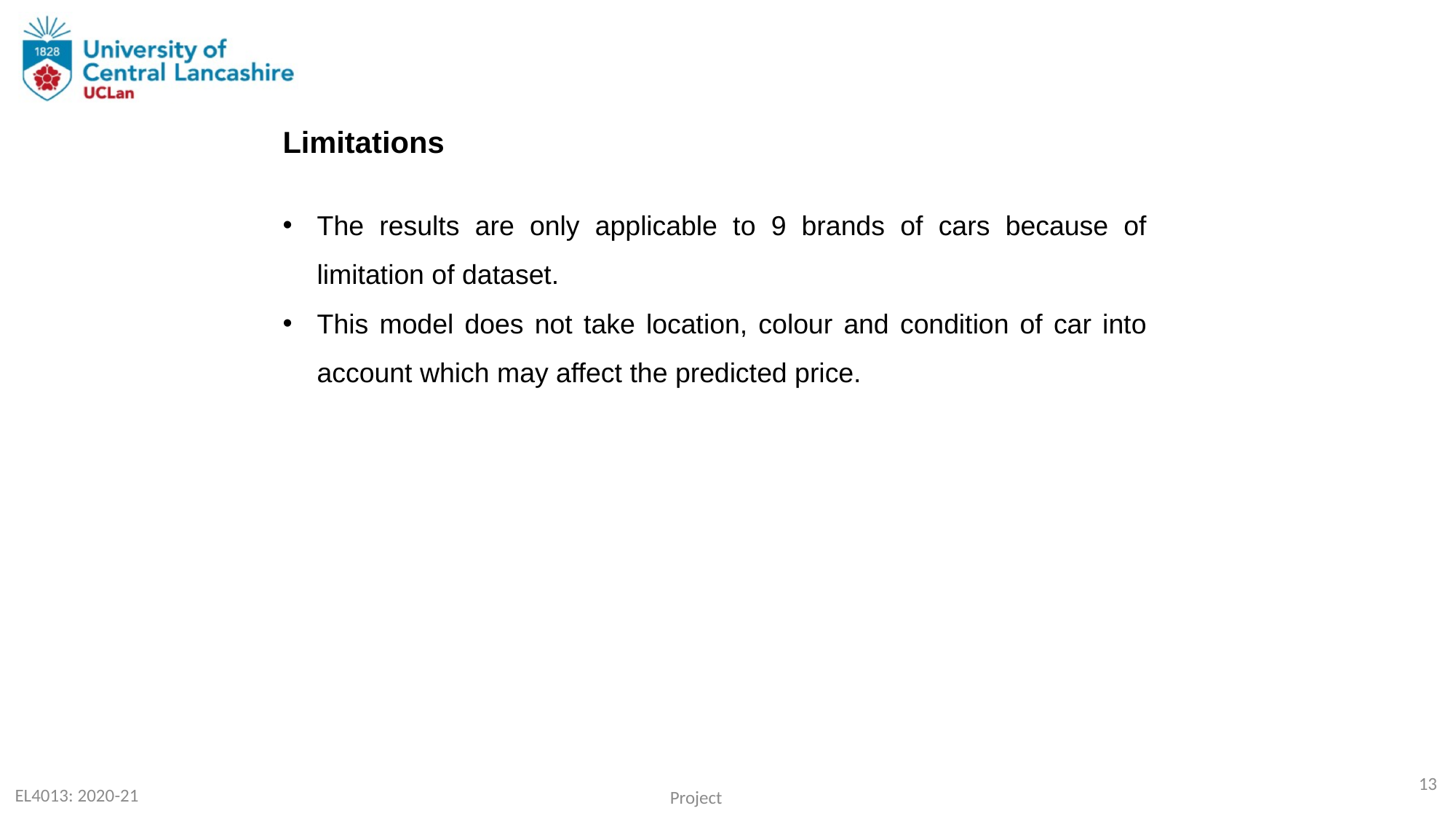

Limitations

The results are only applicable to 9 brands of cars because of limitation of dataset.
This model does not take location, colour and condition of car into account which may affect the predicted price.

13

EL4013: 2020-21
Project